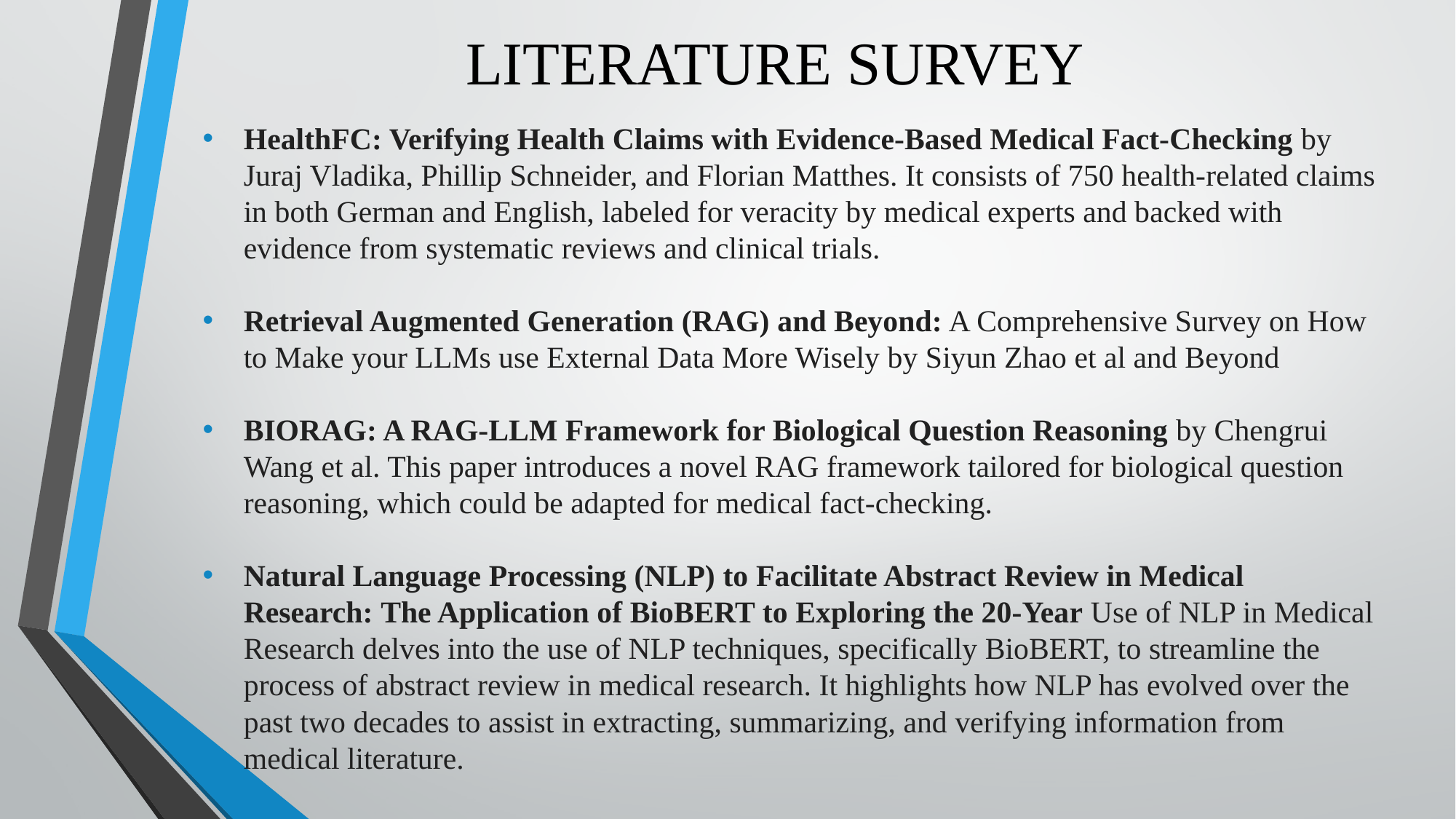

# LITERATURE SURVEY
HealthFC: Verifying Health Claims with Evidence-Based Medical Fact-Checking by Juraj Vladika, Phillip Schneider, and Florian Matthes. It consists of 750 health-related claims in both German and English, labeled for veracity by medical experts and backed with evidence from systematic reviews and clinical trials.

Retrieval Augmented Generation (RAG) and Beyond: A Comprehensive Survey on How to Make your LLMs use External Data More Wisely by Siyun Zhao et al and Beyond

BIORAG: A RAG-LLM Framework for Biological Question Reasoning by Chengrui Wang et al. This paper introduces a novel RAG framework tailored for biological question reasoning, which could be adapted for medical fact-checking.

Natural Language Processing (NLP) to Facilitate Abstract Review in Medical Research: The Application of BioBERT to Exploring the 20-Year Use of NLP in Medical Research delves into the use of NLP techniques, specifically BioBERT, to streamline the process of abstract review in medical research. It highlights how NLP has evolved over the past two decades to assist in extracting, summarizing, and verifying information from medical literature.